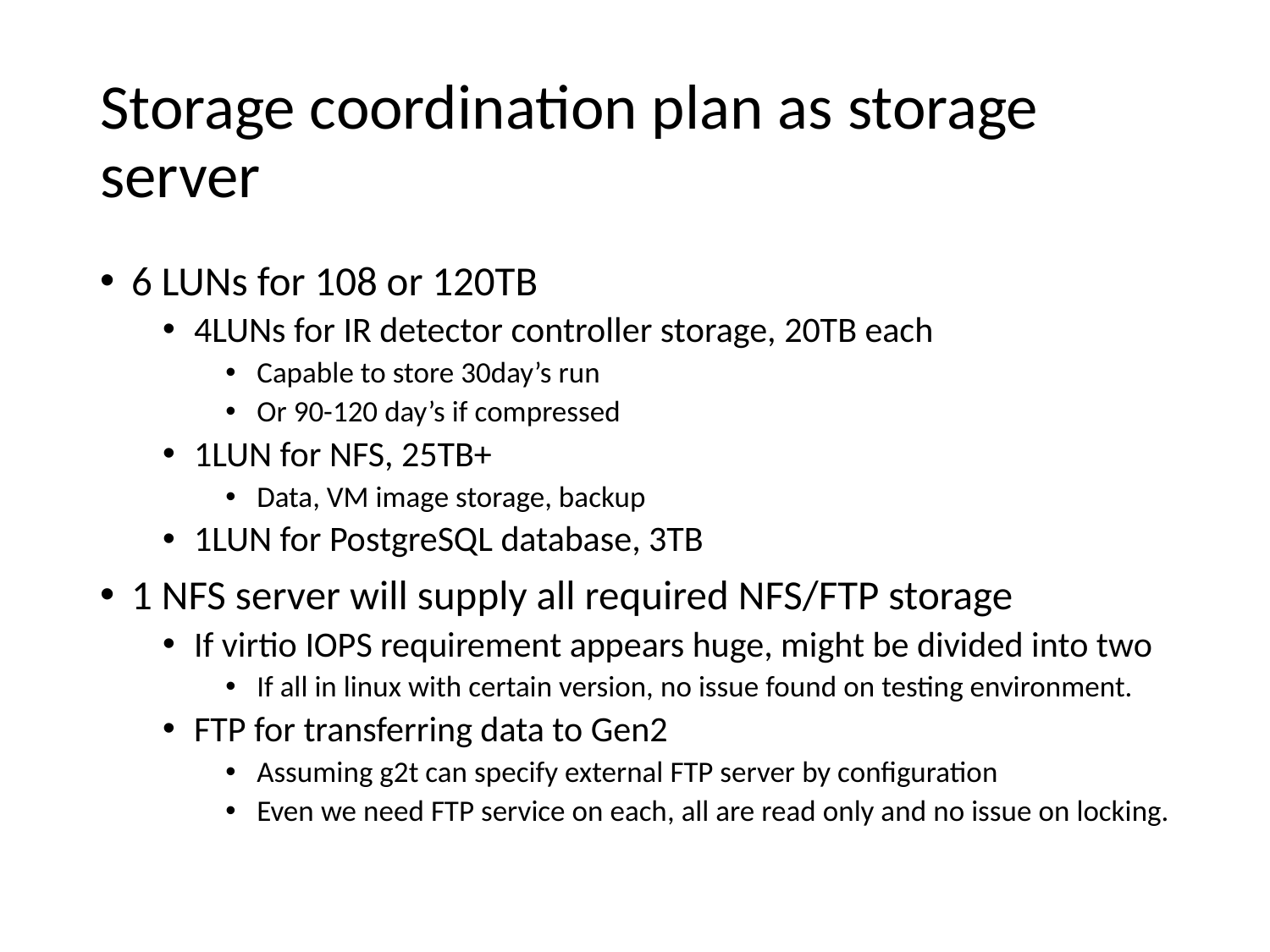

# Storage coordination plan as storage server
6 LUNs for 108 or 120TB
4LUNs for IR detector controller storage, 20TB each
Capable to store 30day’s run
Or 90-120 day’s if compressed
1LUN for NFS, 25TB+
Data, VM image storage, backup
1LUN for PostgreSQL database, 3TB
1 NFS server will supply all required NFS/FTP storage
If virtio IOPS requirement appears huge, might be divided into two
If all in linux with certain version, no issue found on testing environment.
FTP for transferring data to Gen2
Assuming g2t can specify external FTP server by configuration
Even we need FTP service on each, all are read only and no issue on locking.